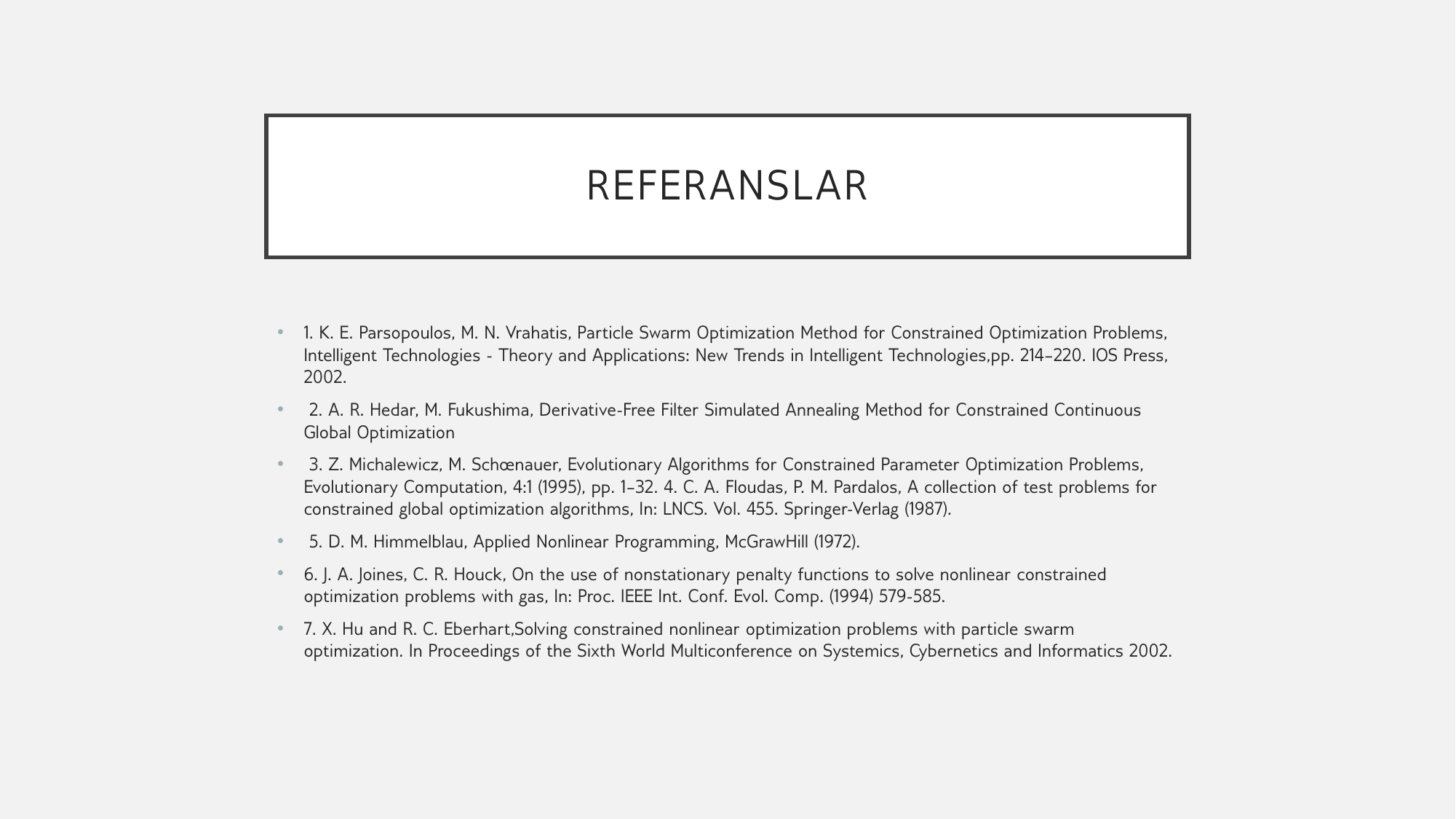

# Referanslar
1. K. E. Parsopoulos, M. N. Vrahatis, Particle Swarm Optimization Method for Constrained Optimization Problems, Intelligent Technologies - Theory and Applications: New Trends in Intelligent Technologies,pp. 214–220. IOS Press, 2002.
 2. A. R. Hedar, M. Fukushima, Derivative-Free Filter Simulated Annealing Method for Constrained Continuous Global Optimization
 3. Z. Michalewicz, M. Schoenauer, Evolutionary Algorithms for Constrained Parameter Optimization Problems, Evolutionary Computation, 4:1 (1995), pp. 1–32. 4. C. A. Floudas, P. M. Pardalos, A collection of test problems for constrained global optimization algorithms, In: LNCS. Vol. 455. Springer-Verlag (1987).
 5. D. M. Himmelblau, Applied Nonlinear Programming, McGrawHill (1972).
6. J. A. Joines, C. R. Houck, On the use of nonstationary penalty functions to solve nonlinear constrained optimization problems with gas, In: Proc. IEEE Int. Conf. Evol. Comp. (1994) 579-585.
7. X. Hu and R. C. Eberhart,Solving constrained nonlinear optimization problems with particle swarm optimization. In Proceedings of the Sixth World Multiconference on Systemics, Cybernetics and Informatics 2002.